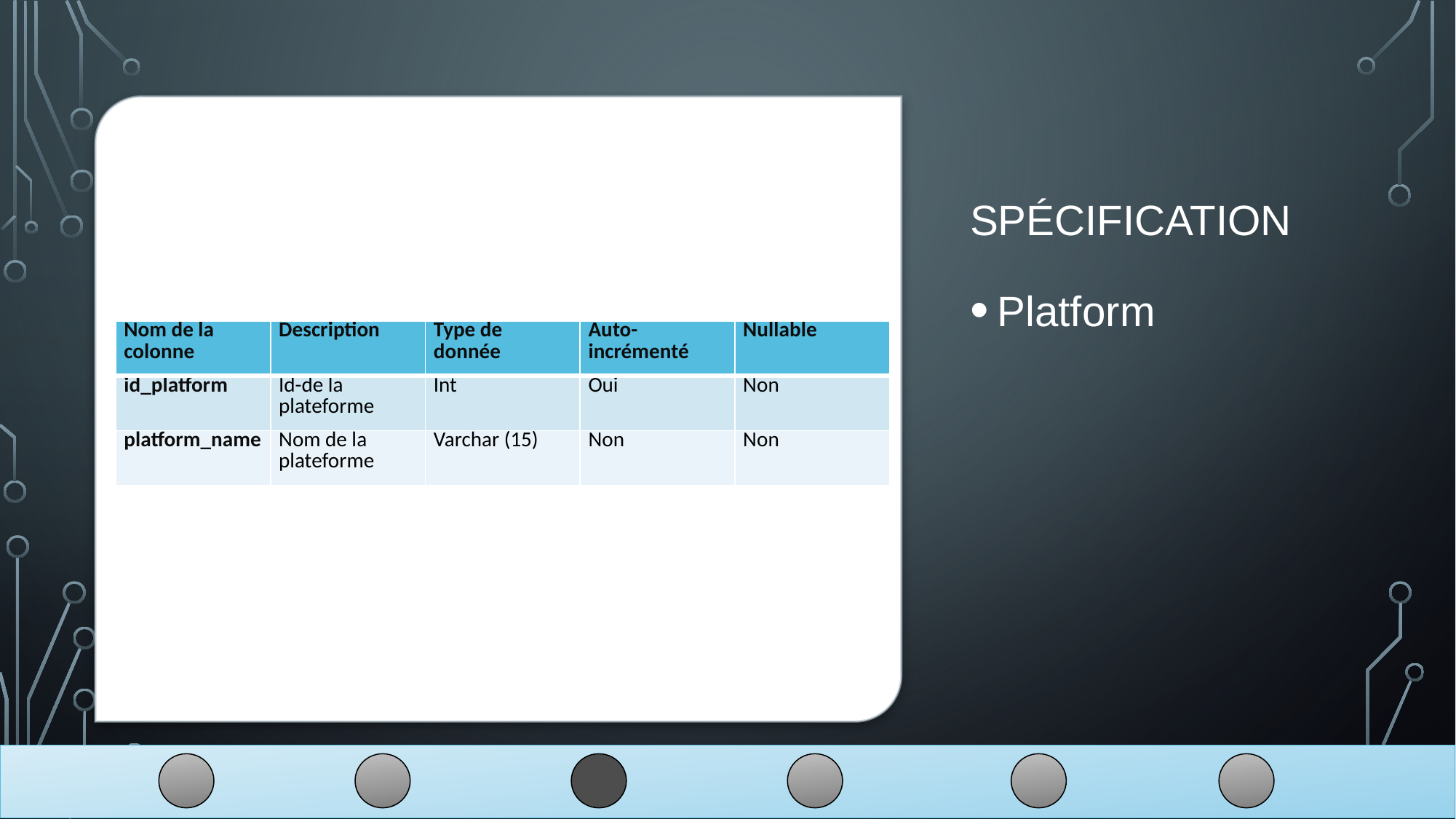

# spécification

Platform
| Nom de la colonne | Description | Type de donnée | Auto-incrémenté | Nullable |
| --- | --- | --- | --- | --- |
| id\_platform | Id-de la plateforme | Int | Oui | Non |
| platform\_name | Nom de la plateforme | Varchar (15) | Non | Non |